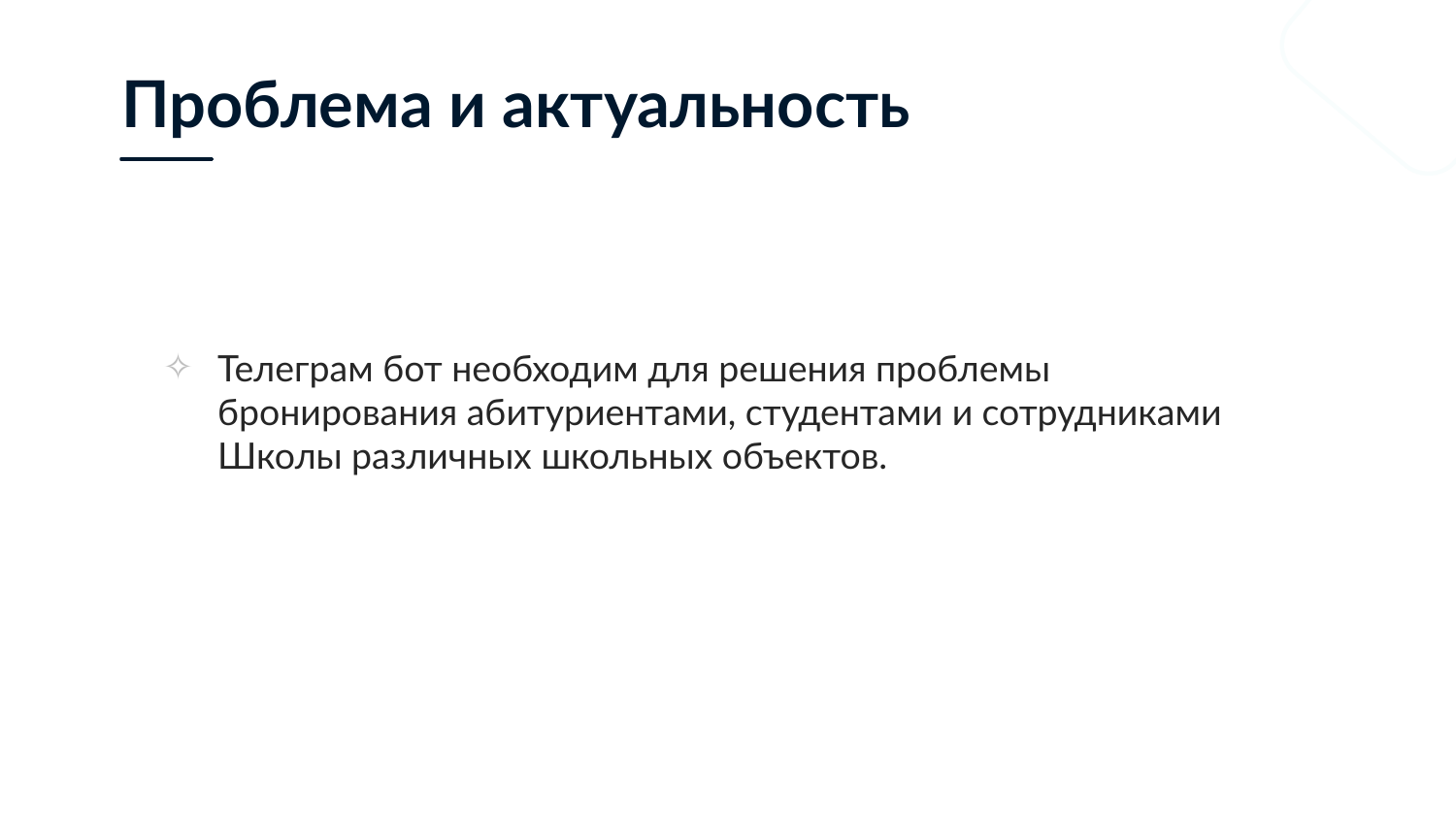

# Проблема и актуальность
Телеграм бот необходим для решения проблемы бронирования абитуриентами, студентами и сотрудниками Школы различных школьных объектов.